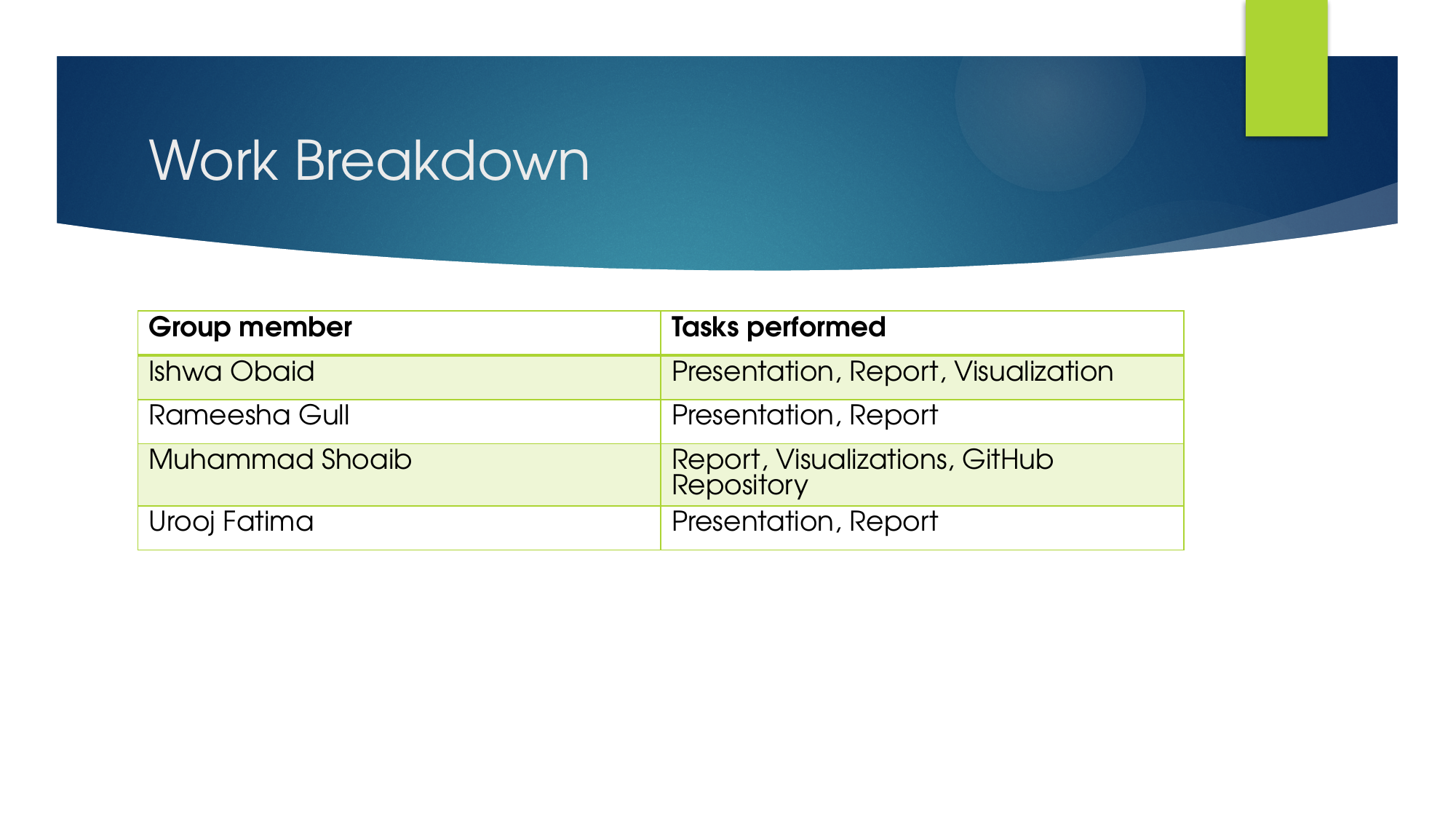

# Work Breakdown
| Group member | Tasks performed |
| --- | --- |
| Ishwa Obaid | Presentation, Report, Visualization |
| Rameesha Gull | Presentation, Report |
| Muhammad Shoaib | Report, Visualizations, GitHub Repository |
| Urooj Fatima | Presentation, Report |